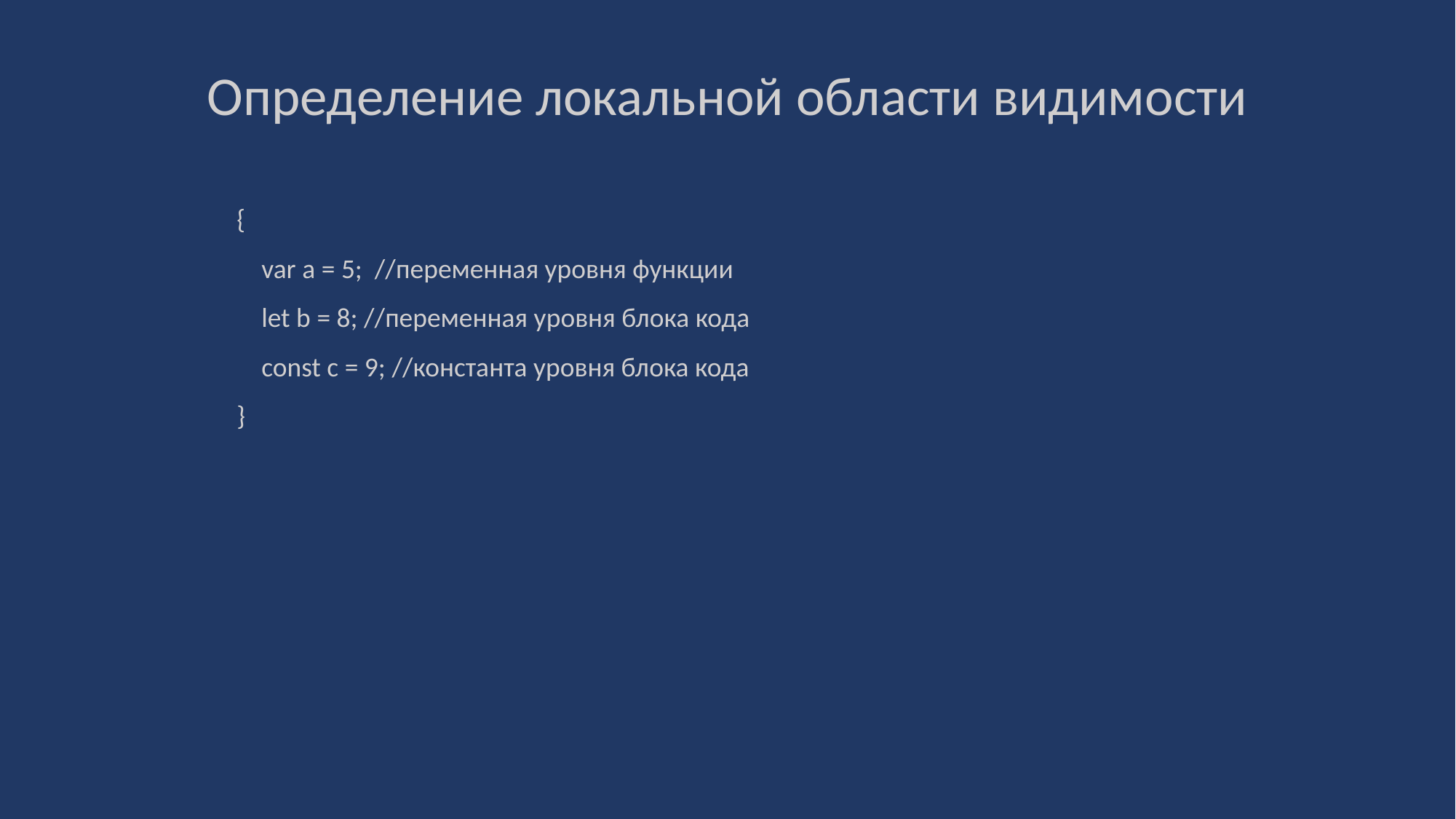

# Определение локальной области видимости
{
    var a = 5;  //переменная уровня функции
    let b = 8; //переменная уровня блока кода
    const c = 9; //константа уровня блока кода
}